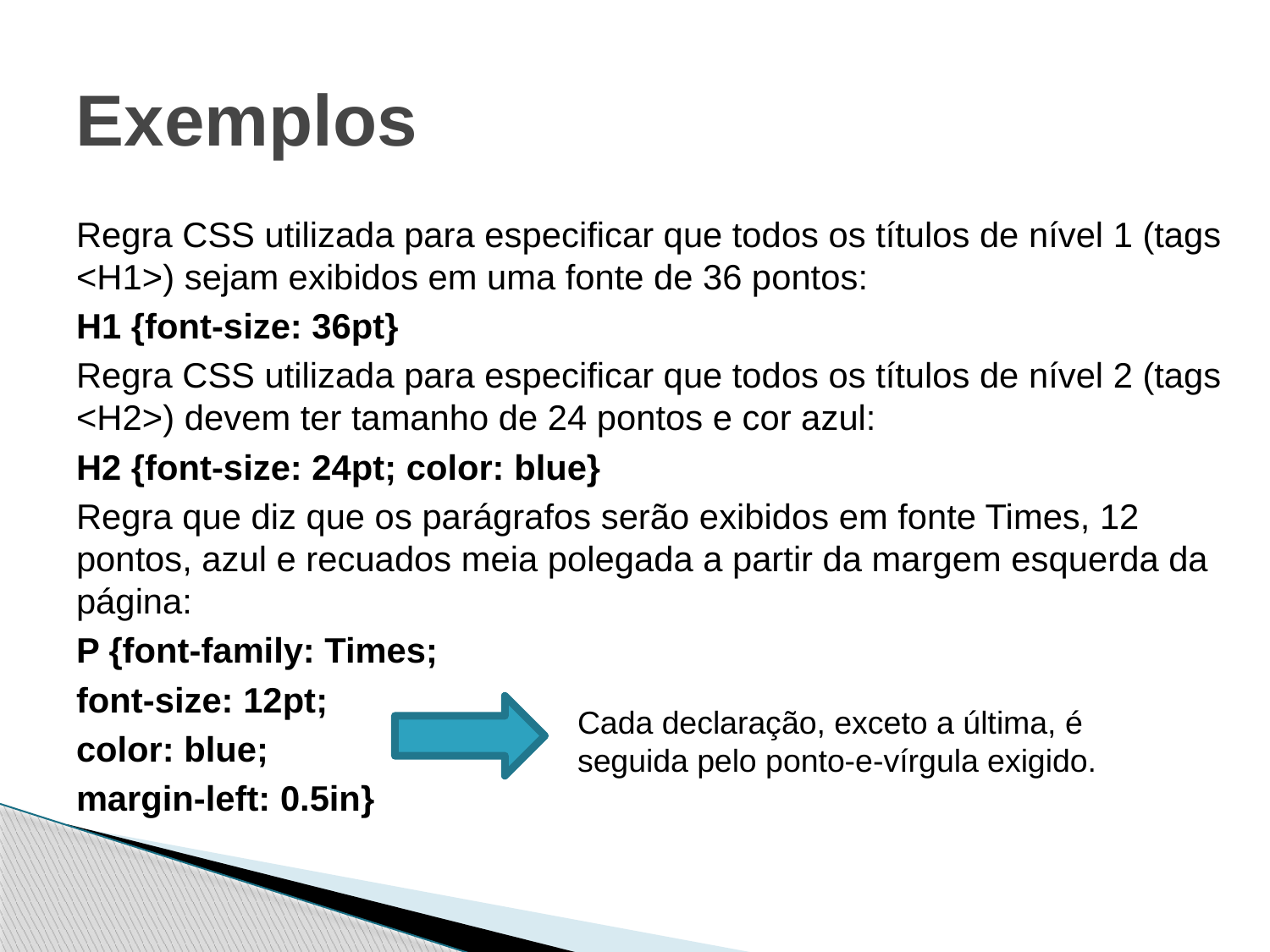

# Exemplos
Regra CSS utilizada para especificar que todos os títulos de nível 1 (tags <H1>) sejam exibidos em uma fonte de 36 pontos:
H1 {font-size: 36pt}
Regra CSS utilizada para especificar que todos os títulos de nível 2 (tags <H2>) devem ter tamanho de 24 pontos e cor azul:
H2 {font-size: 24pt; color: blue}
Regra que diz que os parágrafos serão exibidos em fonte Times, 12 pontos, azul e recuados meia polegada a partir da margem esquerda da página:
P {font-family: Times;
font-size: 12pt;
color: blue;
margin-left: 0.5in}

Cada declaração, exceto a última, é seguida pelo ponto-e-vírgula exigido.